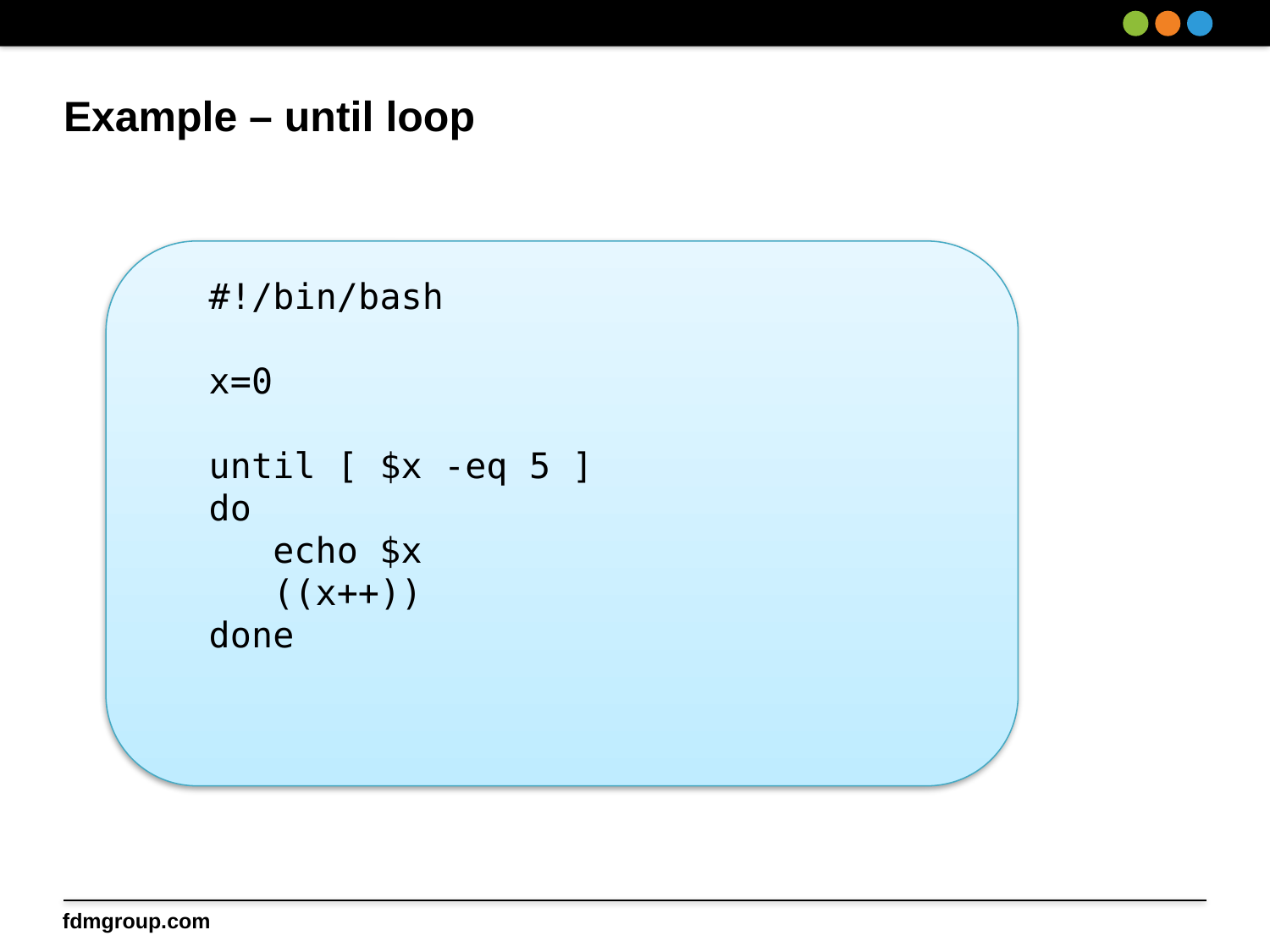

# Example – until loop
#!/bin/bash

x=0

until [ $x -eq 5 ]
do
   echo $x
   ((x++))
done